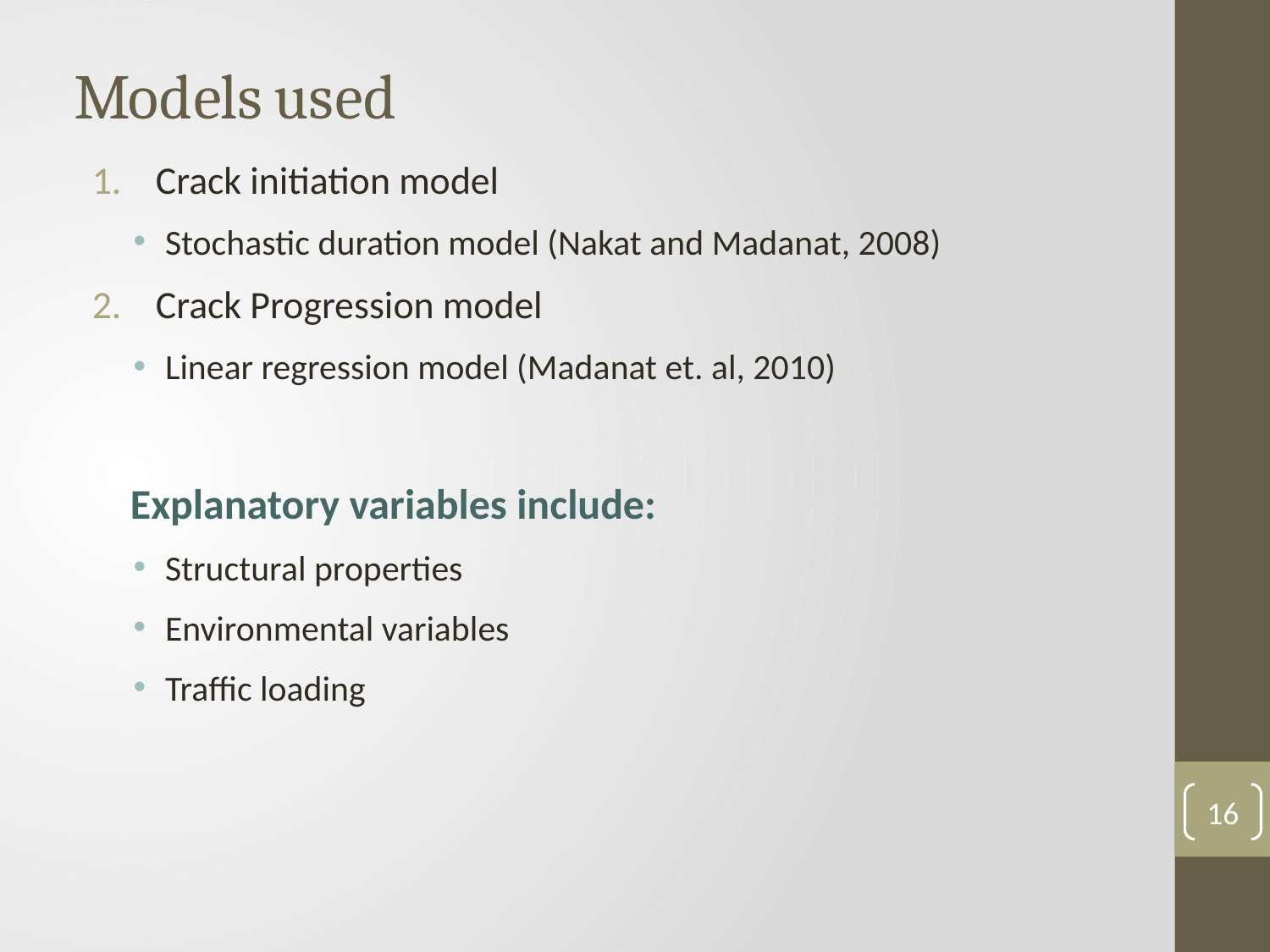

# Models used
Crack initiation model
Stochastic duration model (Nakat and Madanat, 2008)
Crack Progression model
Linear regression model (Madanat et. al, 2010)

    Explanatory variables include:
Structural properties
Environmental variables
Traffic loading

16